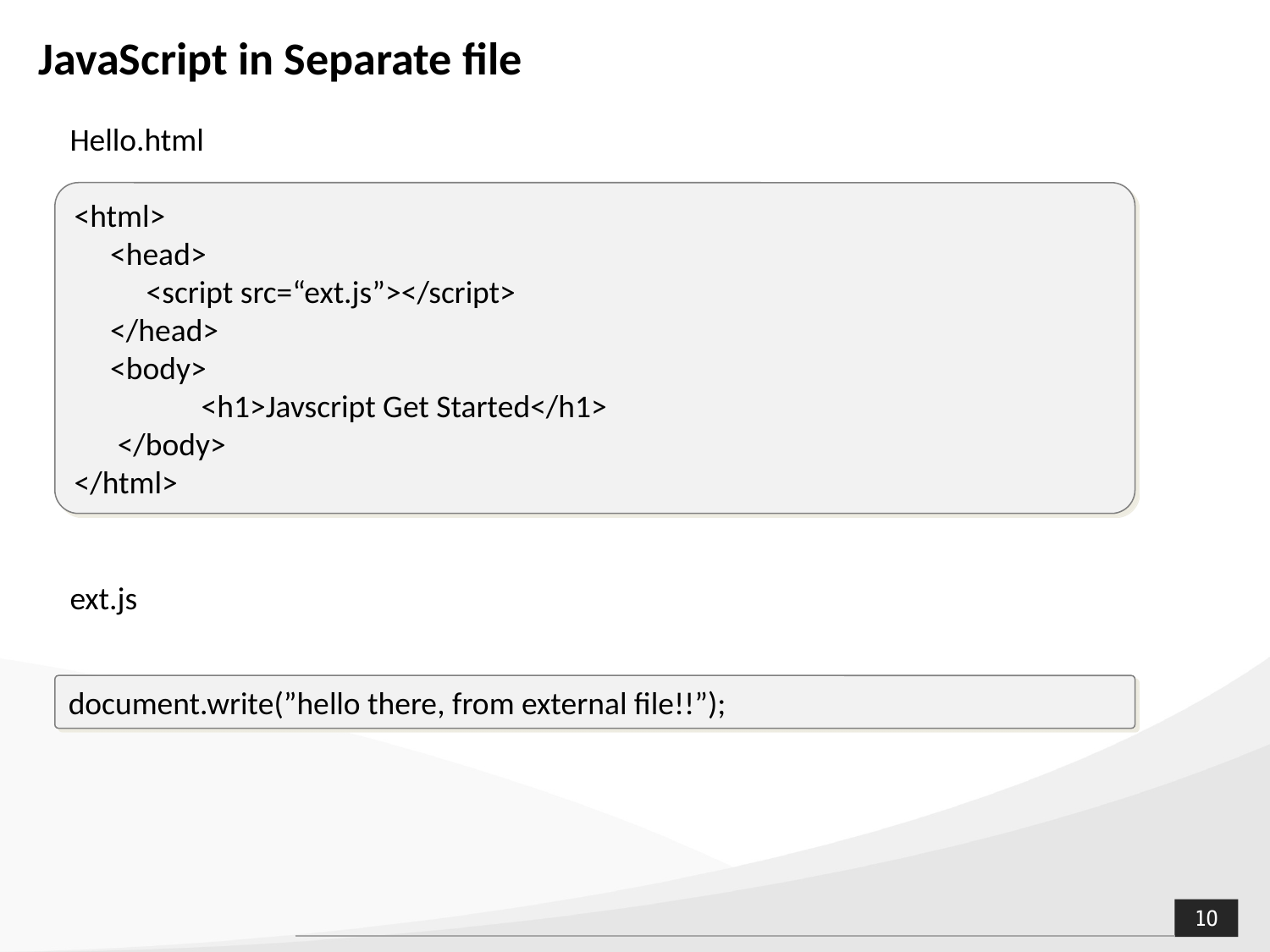

# JavaScript in Separate file
Hello.html
<html>
     <head>
          <script src=“ext.js”></script>
     </head>
     <body>
 	<h1>Javscript Get Started</h1>
      </body>
</html>
ext.js
document.write(”hello there, from external file!!”);